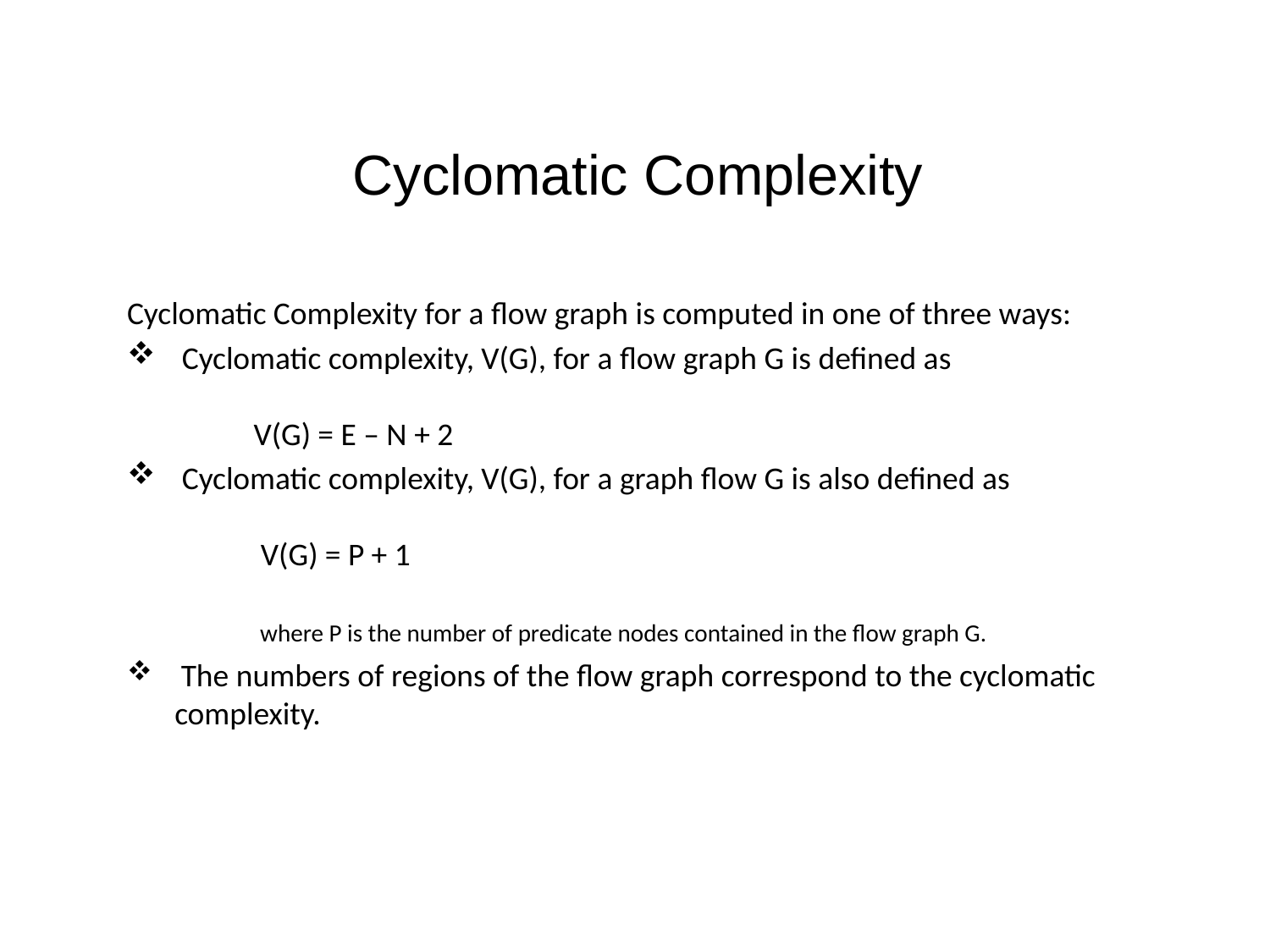

# Cyclomatic Complexity
Cyclomatic Complexity for a flow graph is computed in one of three ways:
 Cyclomatic complexity, V(G), for a flow graph G is defined as
           V(G) = E – N + 2
 Cyclomatic complexity, V(G), for a graph flow G is also defined as
            V(G) = P + 1
              where P is the number of predicate nodes contained in the flow graph G.
 The numbers of regions of the flow graph correspond to the cyclomatic complexity.